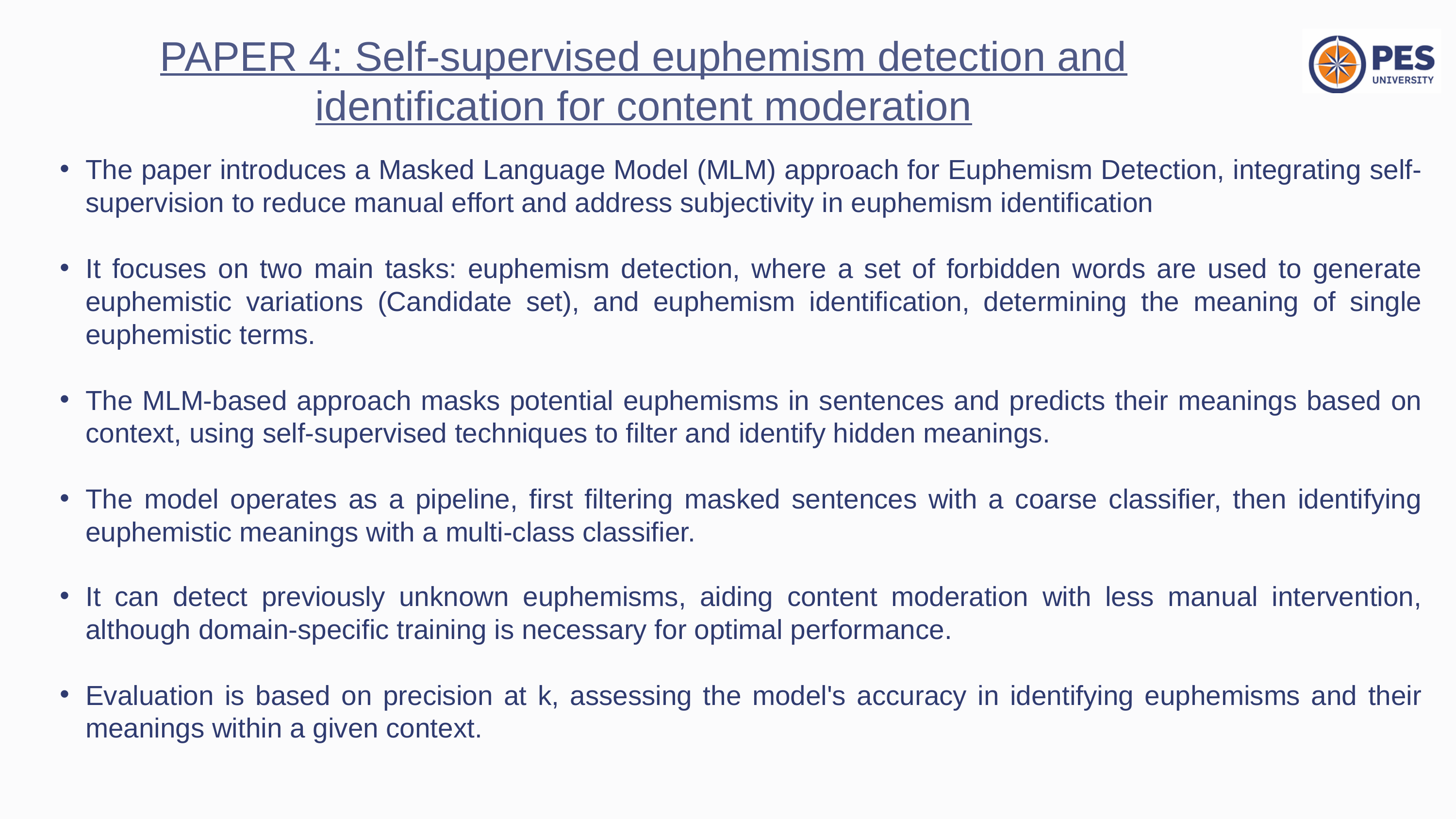

PAPER 4: Self-supervised euphemism detection and identification for content moderation
The paper introduces a Masked Language Model (MLM) approach for Euphemism Detection, integrating self-supervision to reduce manual effort and address subjectivity in euphemism identification

It focuses on two main tasks: euphemism detection, where a set of forbidden words are used to generate euphemistic variations (Candidate set), and euphemism identification, determining the meaning of single euphemistic terms.

The MLM-based approach masks potential euphemisms in sentences and predicts their meanings based on context, using self-supervised techniques to filter and identify hidden meanings.

The model operates as a pipeline, first filtering masked sentences with a coarse classifier, then identifying euphemistic meanings with a multi-class classifier.

It can detect previously unknown euphemisms, aiding content moderation with less manual intervention, although domain-specific training is necessary for optimal performance.

Evaluation is based on precision at k, assessing the model's accuracy in identifying euphemisms and their meanings within a given context.